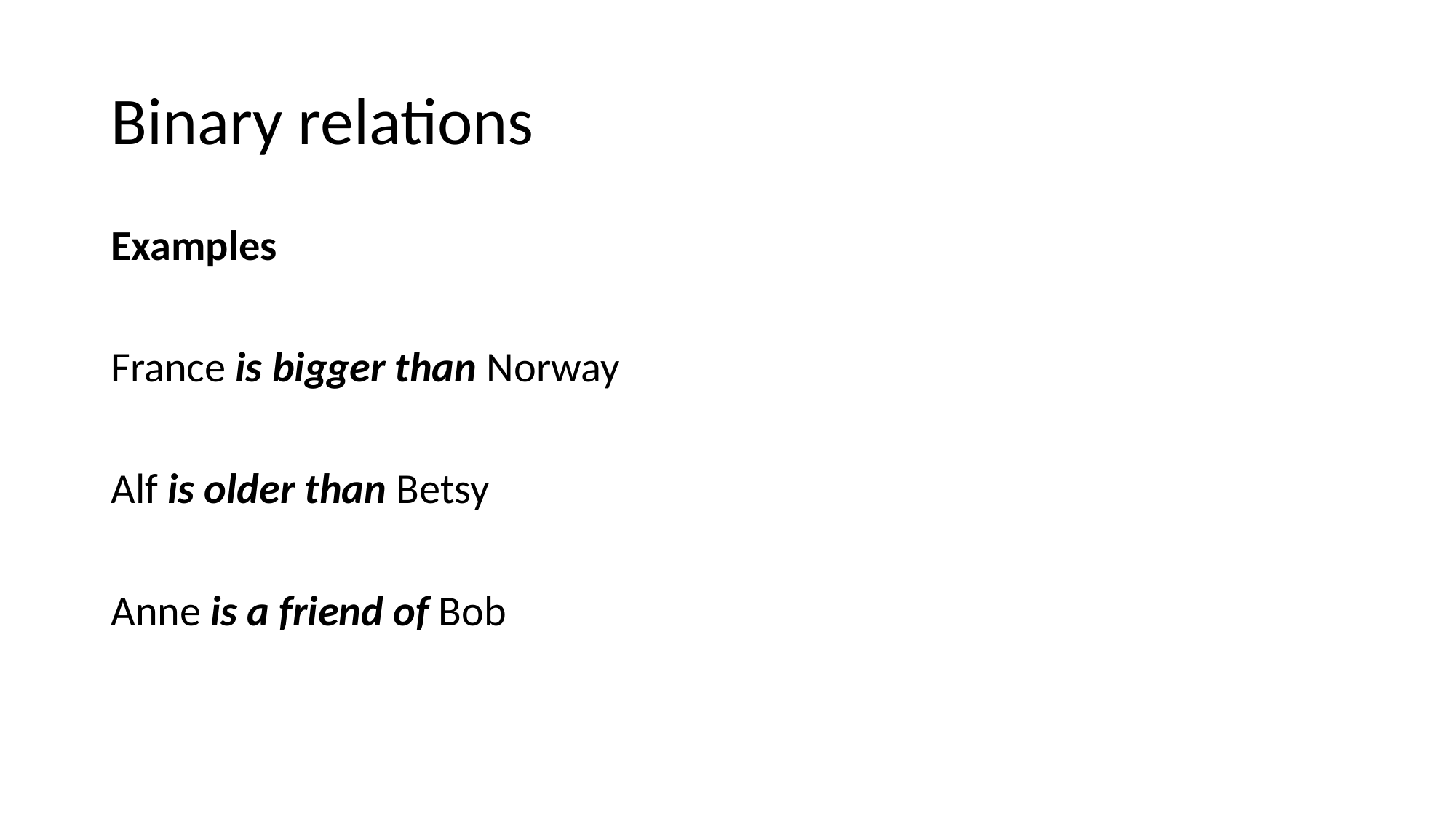

# Binary relations
Examples

France is bigger than Norway

Alf is older than Betsy

Anne is a friend of Bob